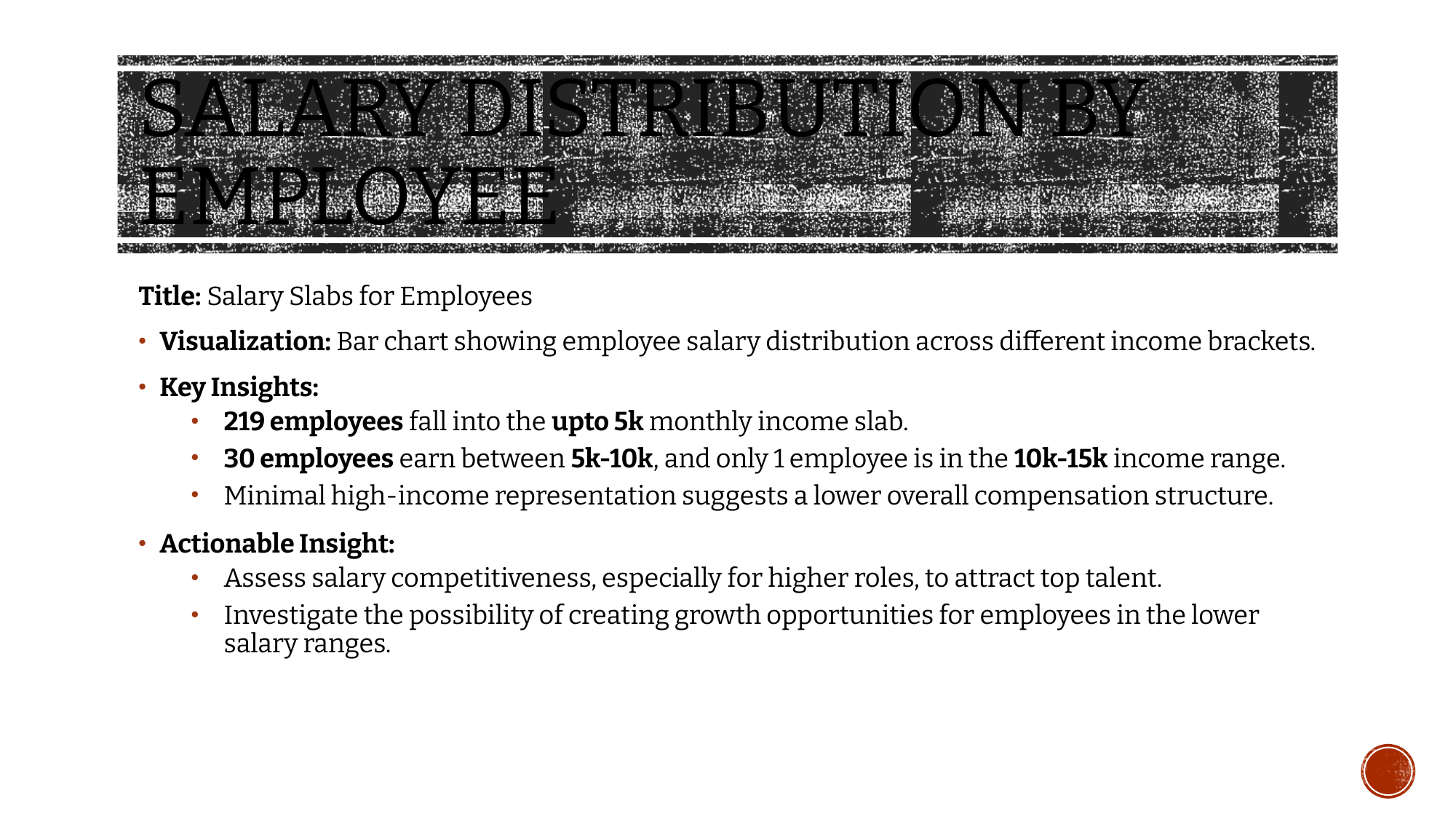

# Salary Distribution by Employee

Title: Salary Slabs for Employees
Visualization: Bar chart showing employee salary distribution across different income brackets.
Key Insights:
219 employees fall into the upto 5k monthly income slab.
30 employees earn between 5k-10k, and only 1 employee is in the 10k-15k income range.
Minimal high-income representation suggests a lower overall compensation structure.
Actionable Insight:
Assess salary competitiveness, especially for higher roles, to attract top talent.
Investigate the possibility of creating growth opportunities for employees in the lower salary ranges.